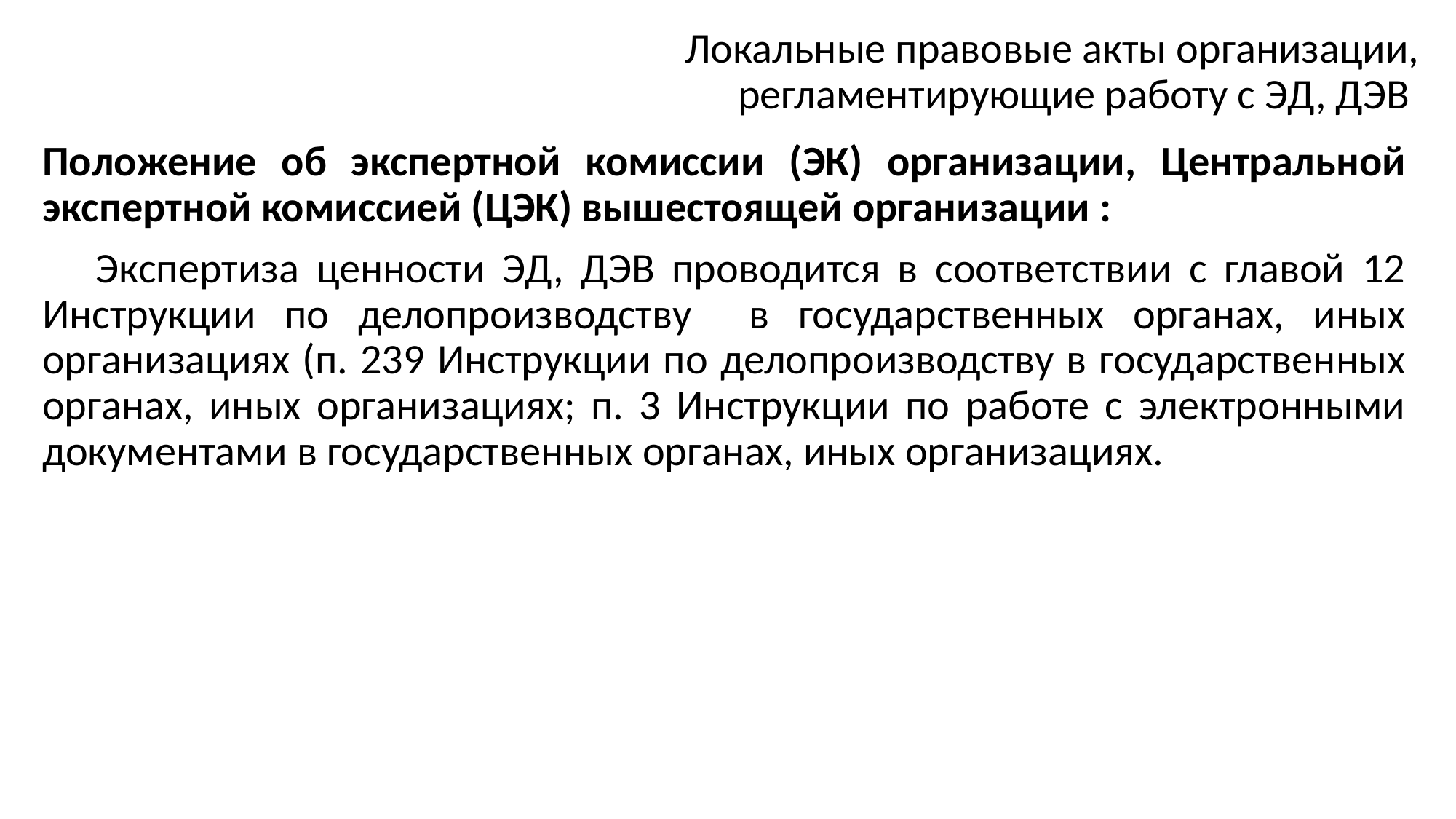

# Локальные правовые акты организации, регламентирующие работу с ЭД, ДЭВ
Положение об экспертной комиссии (ЭК) организации, Центральной экспертной комиссией (ЦЭК) вышестоящей организации :
Экспертиза ценности ЭД, ДЭВ проводится в соответствии с главой 12 Инструкции по делопроизводству  в государственных органах, иных организациях (п. 239 Инструкции по делопроизводству в государственных органах, иных организациях; п. 3 Инструкции по работе с электронными документами в государственных органах, иных организациях.